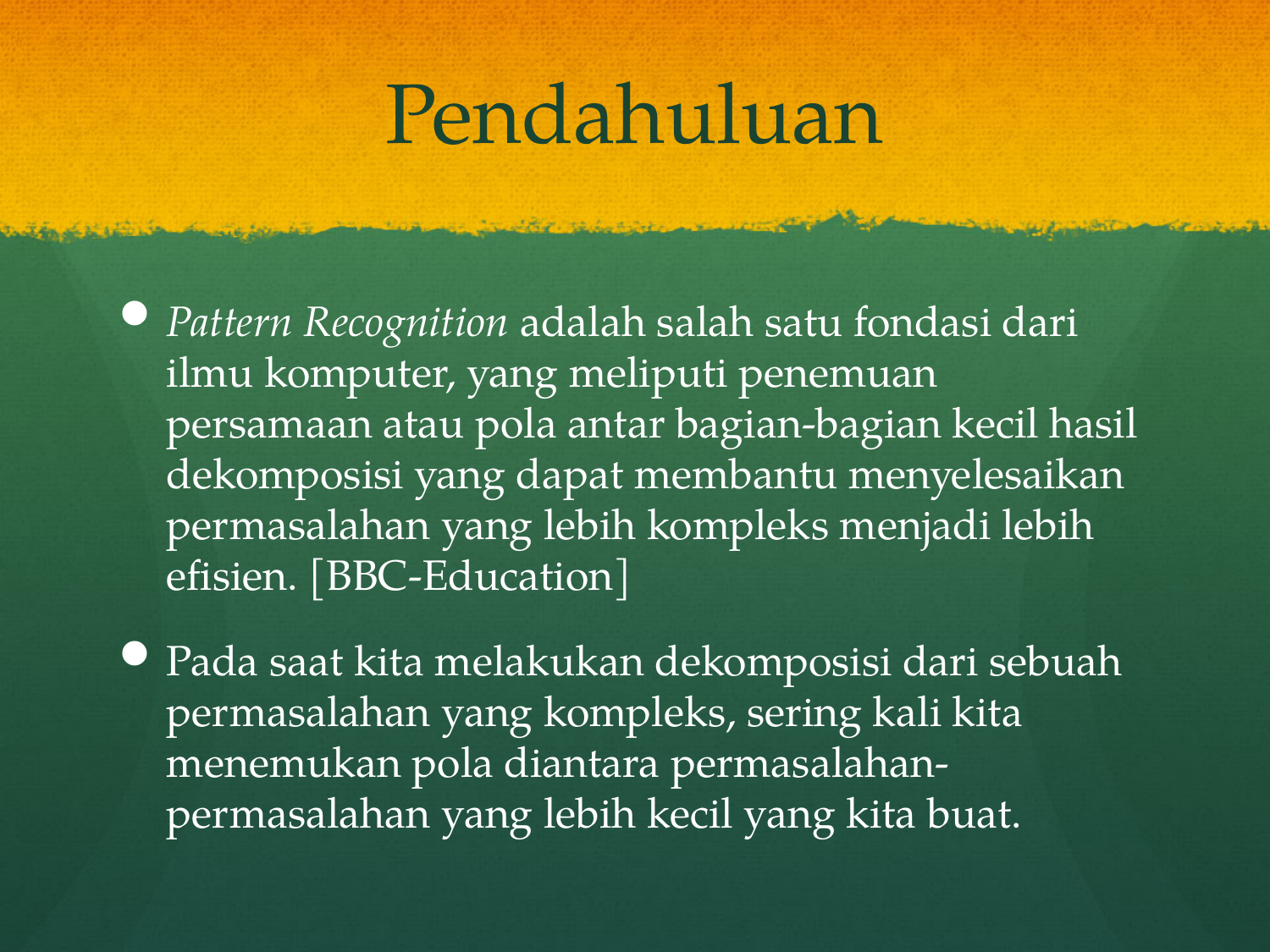

# Pendahuluan
Pattern Recognition adalah salah satu fondasi dari ilmu komputer, yang meliputi penemuan persamaan atau pola antar bagian-bagian kecil hasil dekomposisi yang dapat membantu menyelesaikan permasalahan yang lebih kompleks menjadi lebih efisien. [BBC-Education]
Pada saat kita melakukan dekomposisi dari sebuah permasalahan yang kompleks, sering kali kita menemukan pola diantara permasalahan-permasalahan yang lebih kecil yang kita buat.